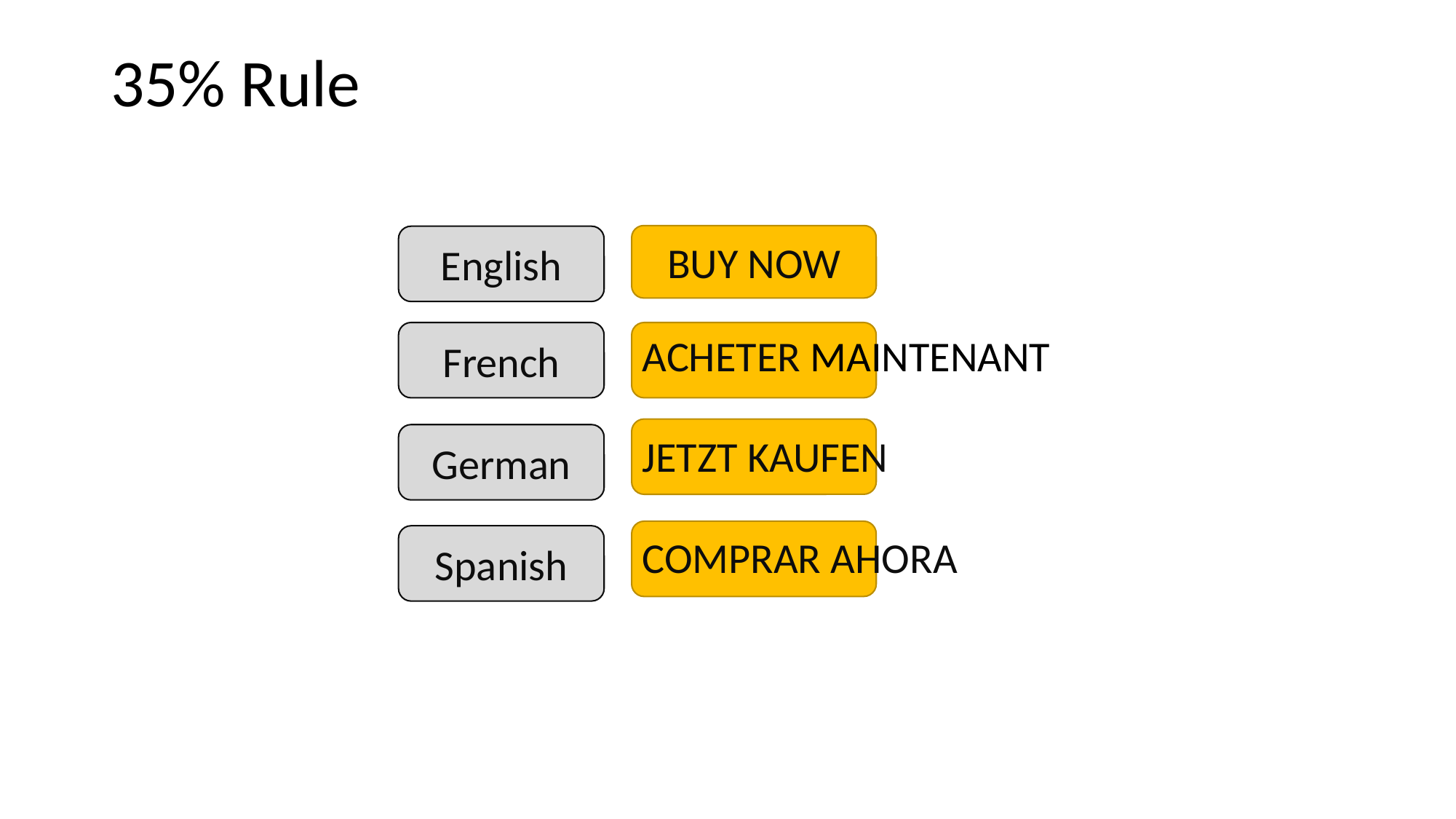

35% Rule
BUY NOW
English
French

ACHETER MAINTENANT

German
JETZT KAUFEN

COMPRAR AHORA
Spanish